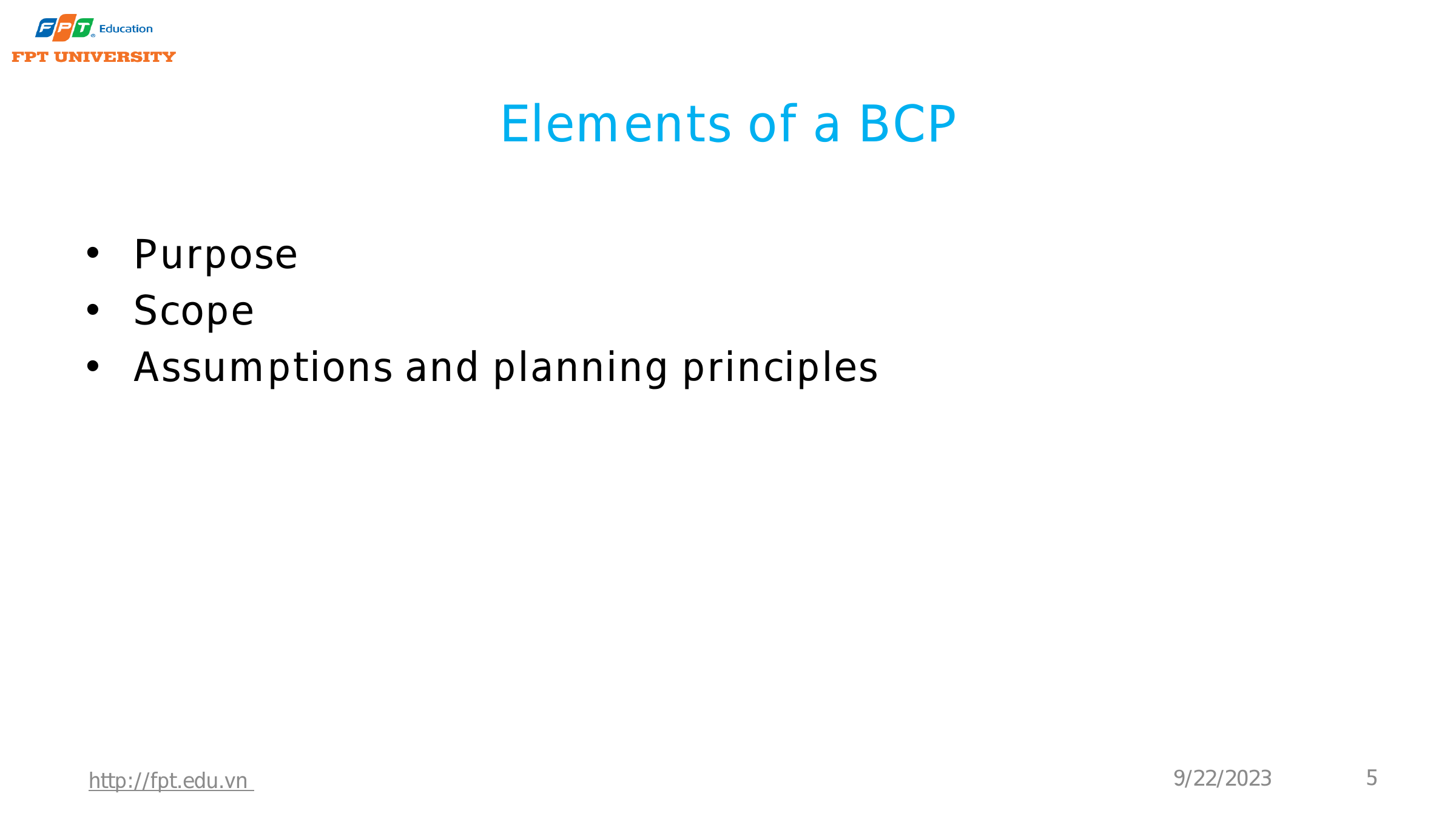

# Elements of a BCP
Purpose
Scope
Assumptions and planning principles
http://fpt.edu.vn
9/22/2023
5